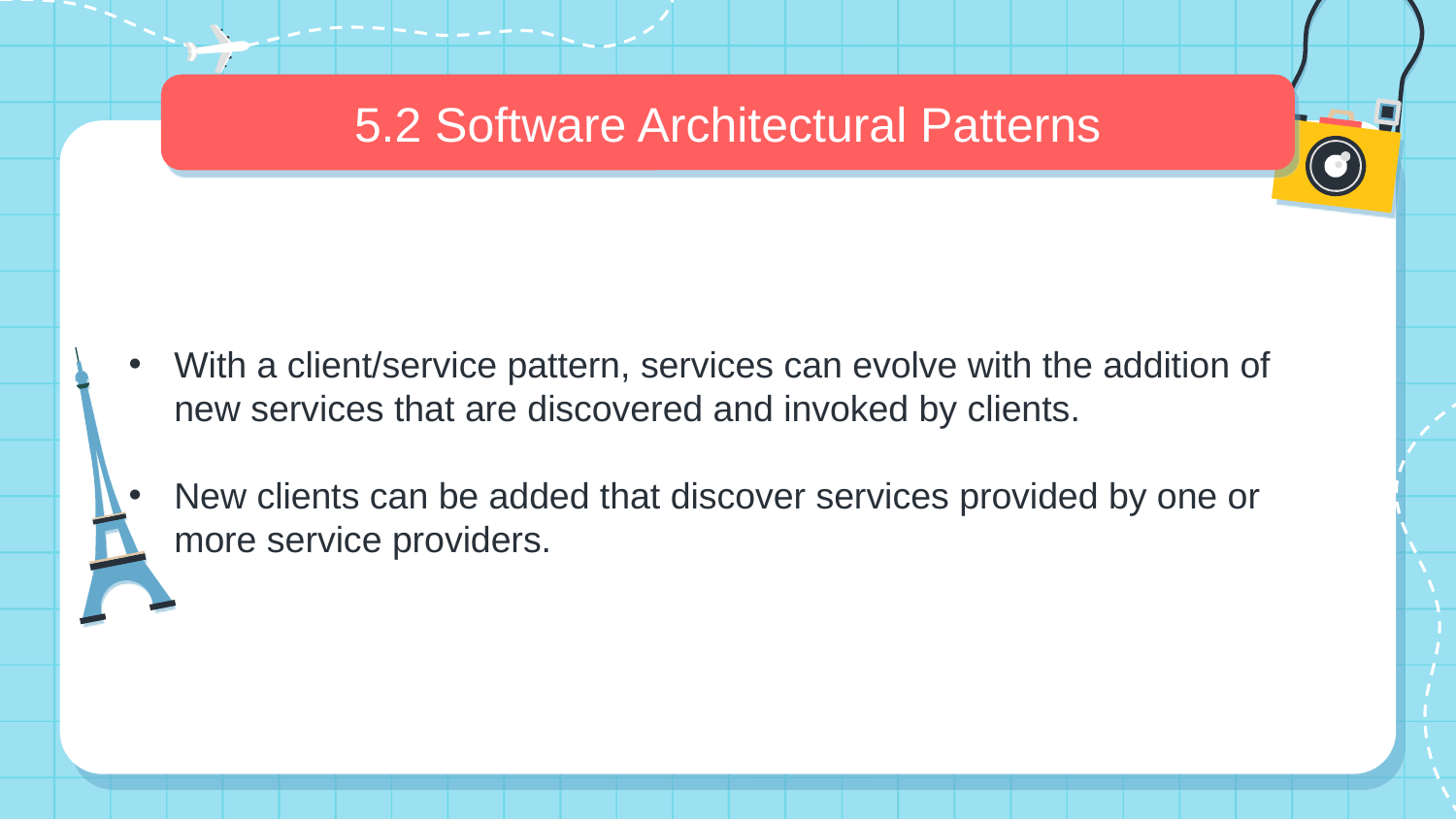

# 5.2 Software Architectural Patterns
With a client/service pattern, services can evolve with the addition of new services that are discovered and invoked by clients.

New clients can be added that discover services provided by one or more service providers.